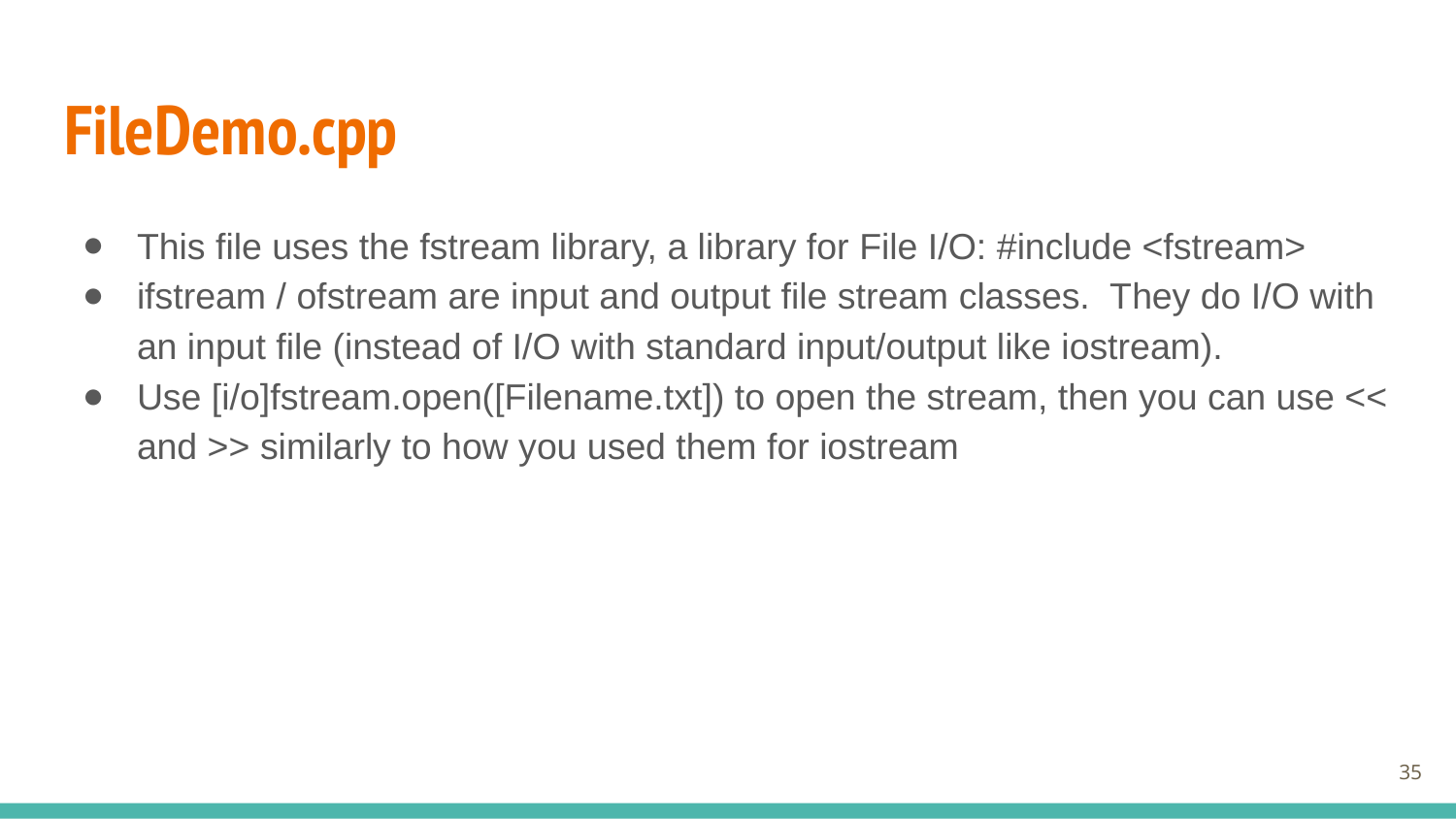

# FileDemo.cpp
This file uses the fstream library, a library for File I/O: #include <fstream>
ifstream / ofstream are input and output file stream classes.  They do I/O with an input file (instead of I/O with standard input/output like iostream).
Use [i/o]fstream.open([Filename.txt]) to open the stream, then you can use << and >> similarly to how you used them for iostream
35